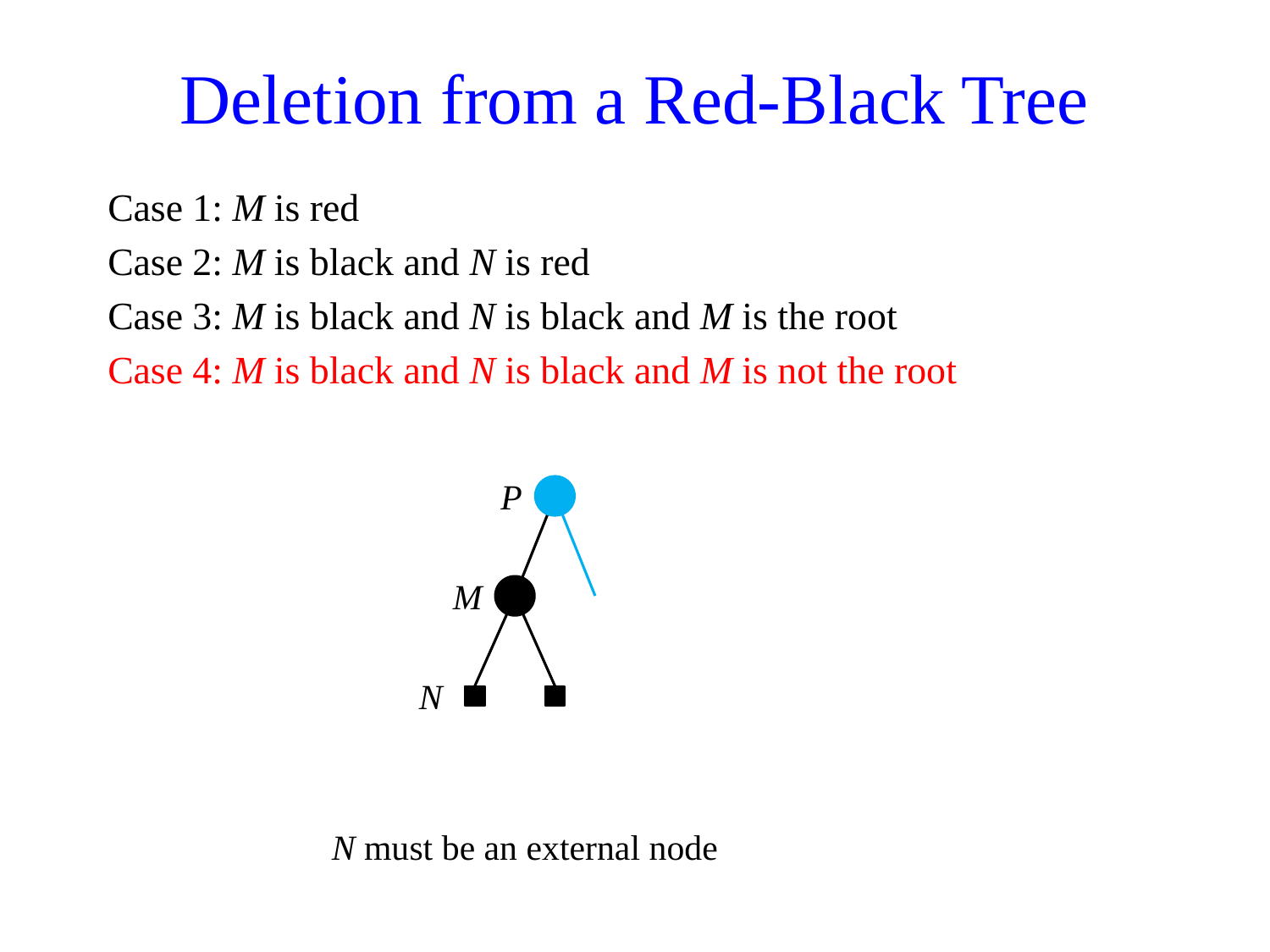

# Deletion from a Red-Black Tree
Case 1:	M is red
Case 2:	M is black and N is red
Case 3:	M is black and N is black and M is the root
Case 4:	M is black and N is black and M is not the root
P

M

N

N must be an external node